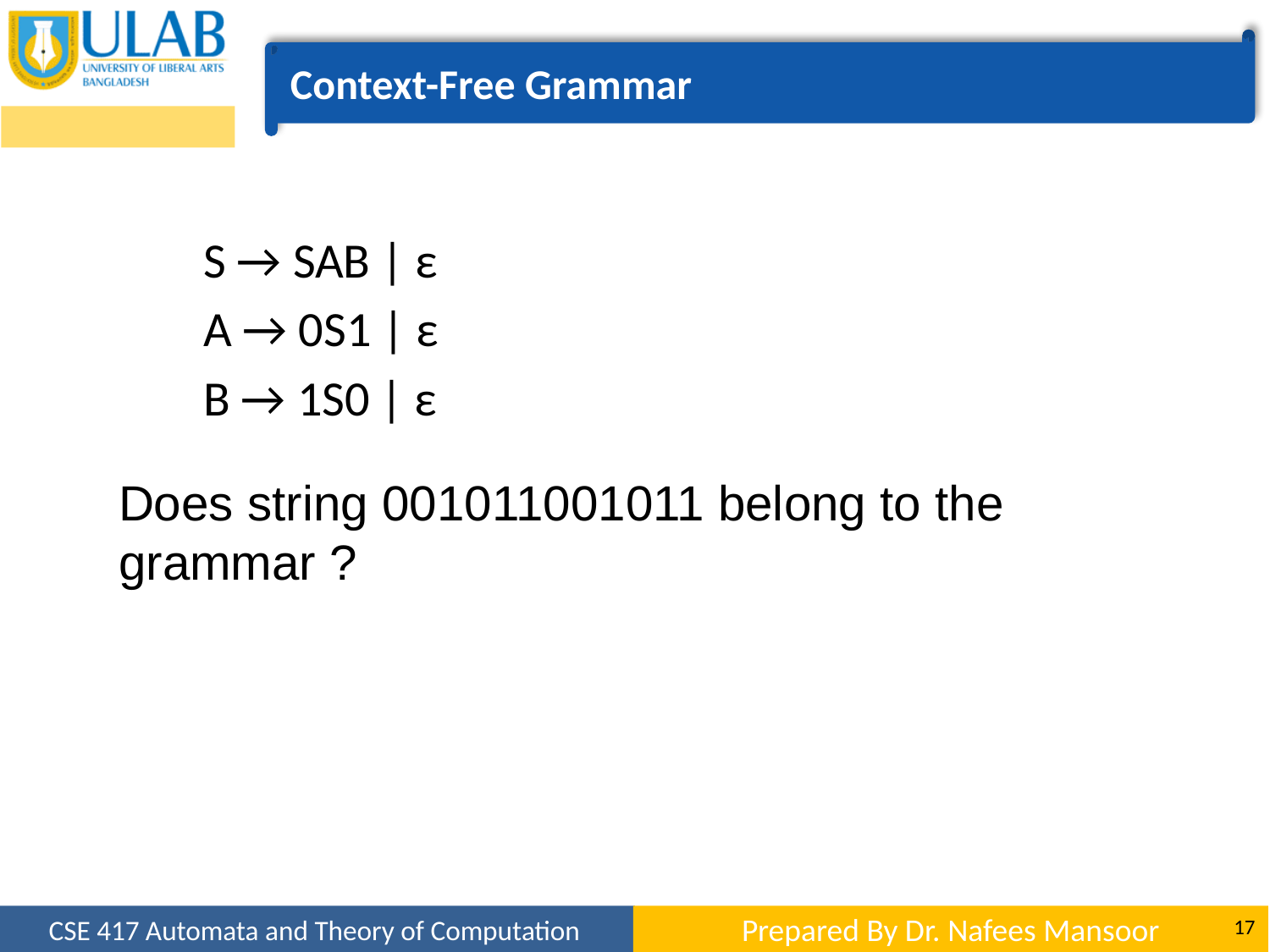

Context-Free Grammar
	S → SAB | ε
	A → 0S1 | ε
	B → 1S0 | ε

Does string 001011001011 belong to the grammar ?